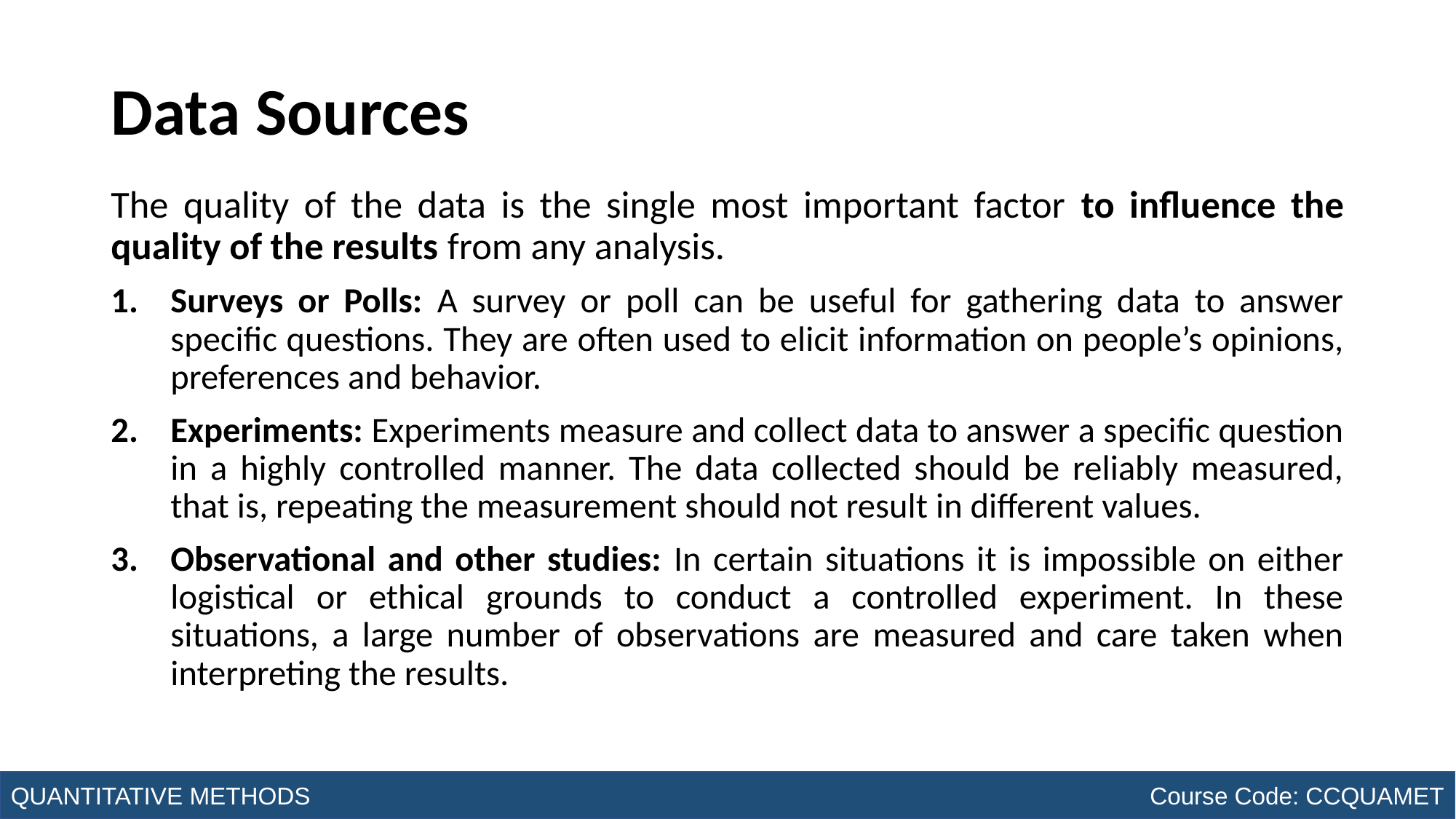

# Data Sources
The quality of the data is the single most important factor to influence the quality of the results from any analysis.
Surveys or Polls: A survey or poll can be useful for gathering data to answer specific questions. They are often used to elicit information on people’s opinions, preferences and behavior.
Experiments: Experiments measure and collect data to answer a specific question in a highly controlled manner. The data collected should be reliably measured, that is, repeating the measurement should not result in different values.
Observational and other studies: In certain situations it is impossible on either logistical or ethical grounds to conduct a controlled experiment. In these situations, a large number of observations are measured and care taken when interpreting the results.

Joseph Marvin R. Imperial
QUANTITATIVE METHODS
NU College of Computing and Information Technologies
Course Code: CCQUAMET